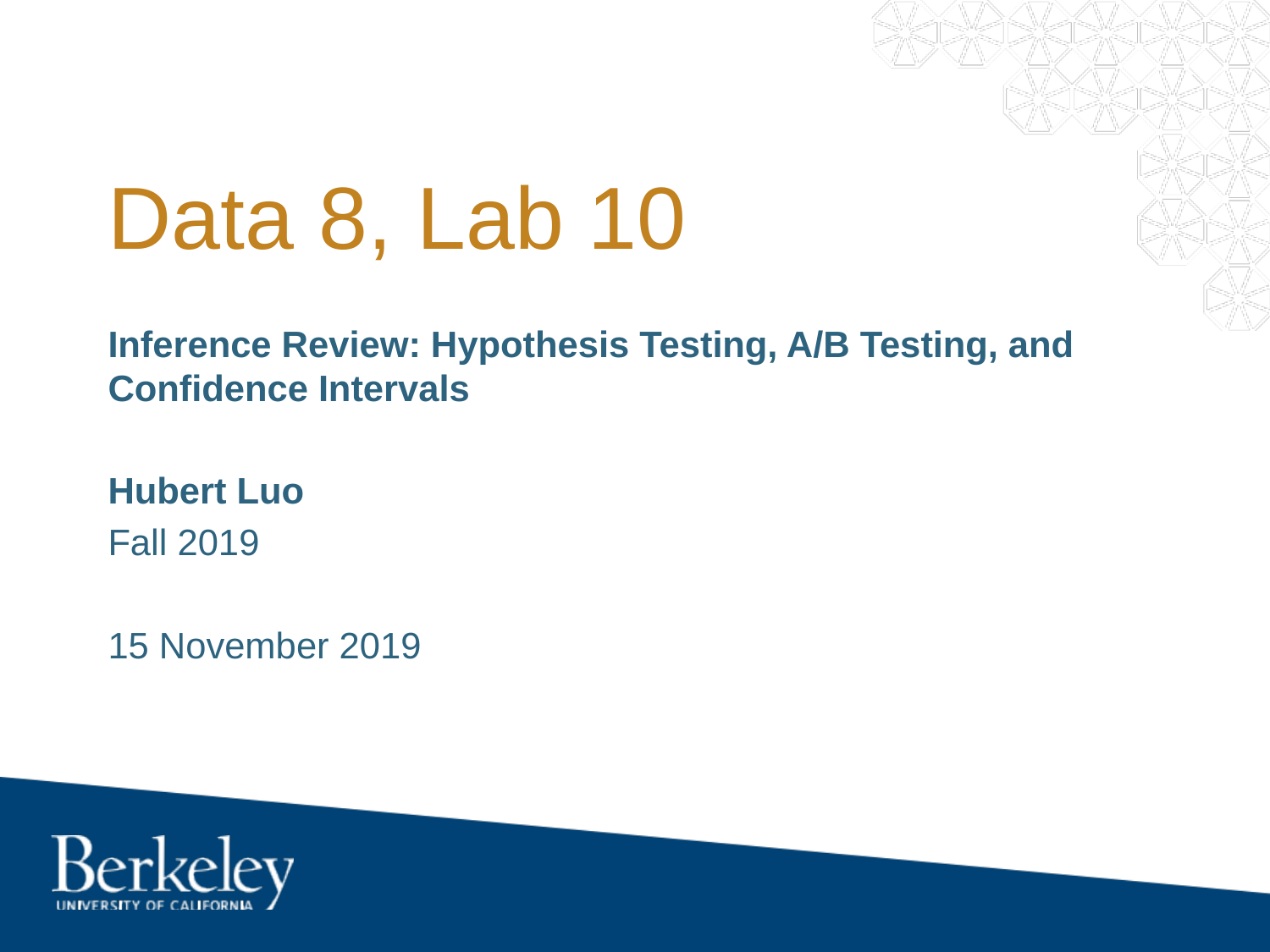

# Data 8, Lab 10
Inference Review: Hypothesis Testing, A/B Testing, and Confidence Intervals

Hubert Luo
Fall 2019

15 November 2019